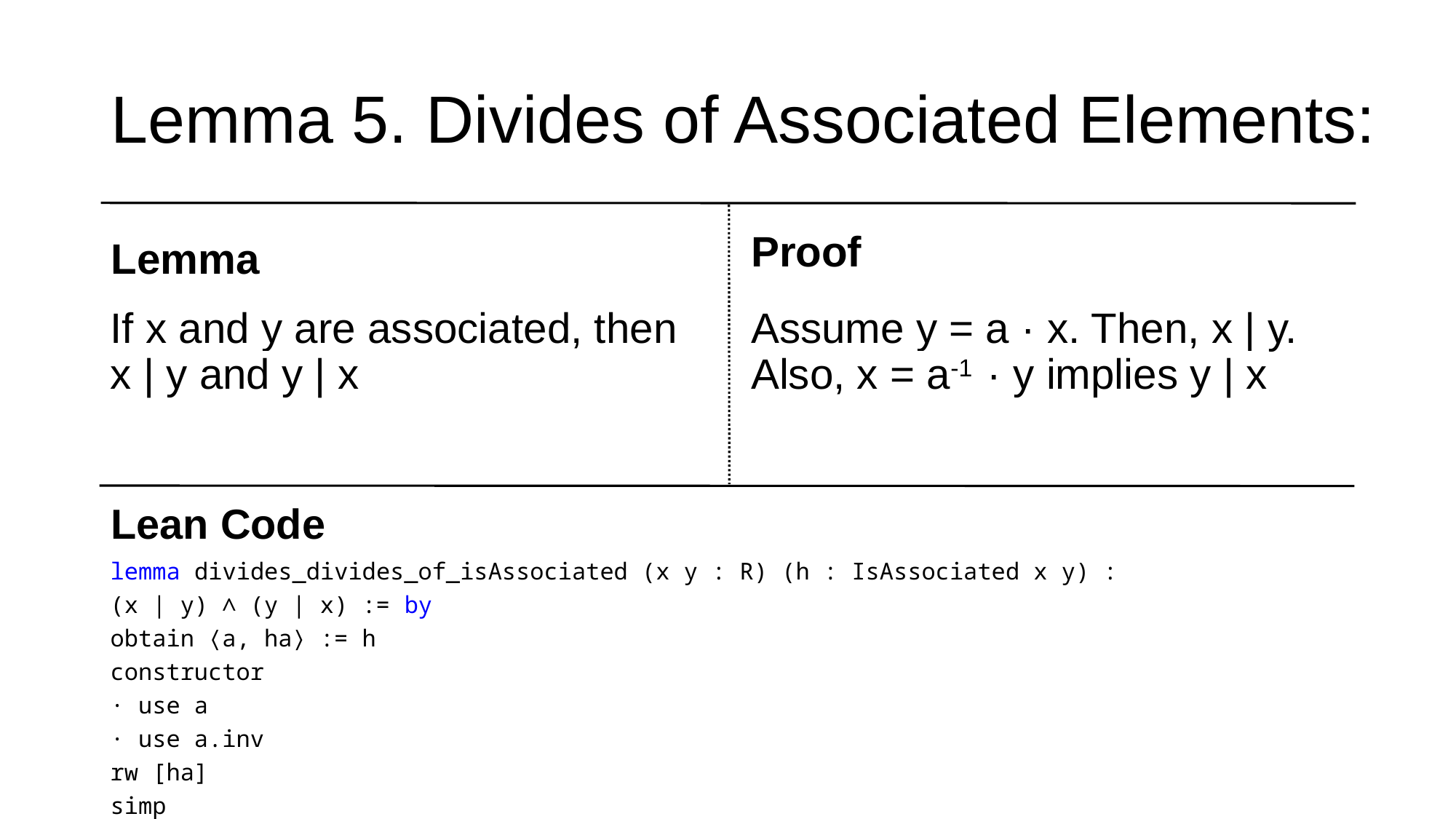

# Lemma 5. Divides of Associated Elements:
Lemma
Proof
Assume y = a · x. Then, x | y. Also, x = a-1 · y implies y | x
If x and y are associated, then
x | y and y | x
Lean Code
lemma divides_divides_of_isAssociated (x y : R) (h : IsAssociated x y) :
(x | y) ∧ (y | x) := by
obtain ⟨a, ha⟩ := h
constructor
· use a
· use a.inv
rw [ha]
simp